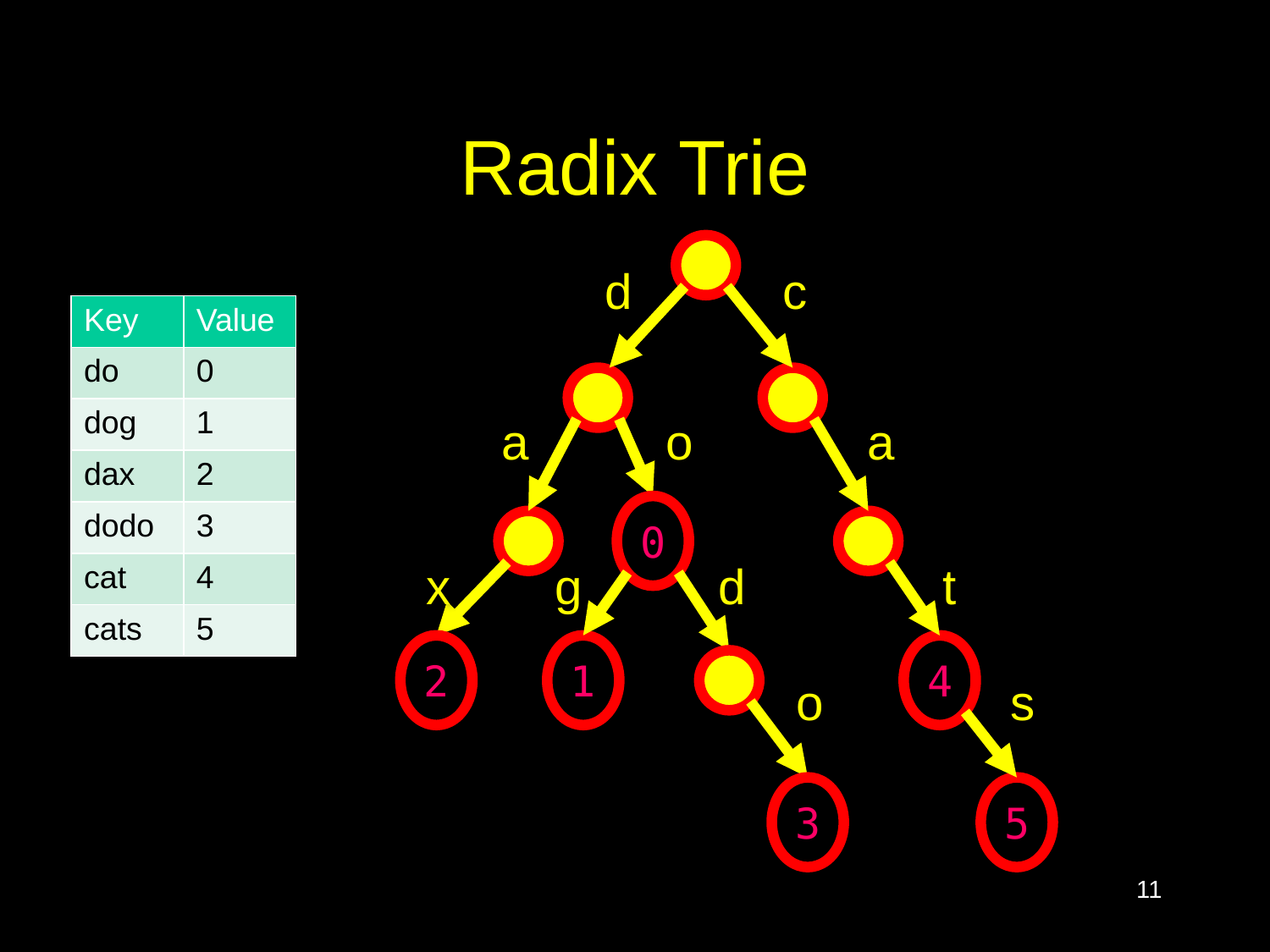

# Radix Trie

d
c
| Key | Value |
| --- | --- |
| do | 0 |
| dog | 1 |
| dax | 2 |
| dodo | 3 |
| cat | 4 |
| cats | 5 |

a
o
a
0

x
g
d
t
2
1
4

o
s
3
5
11